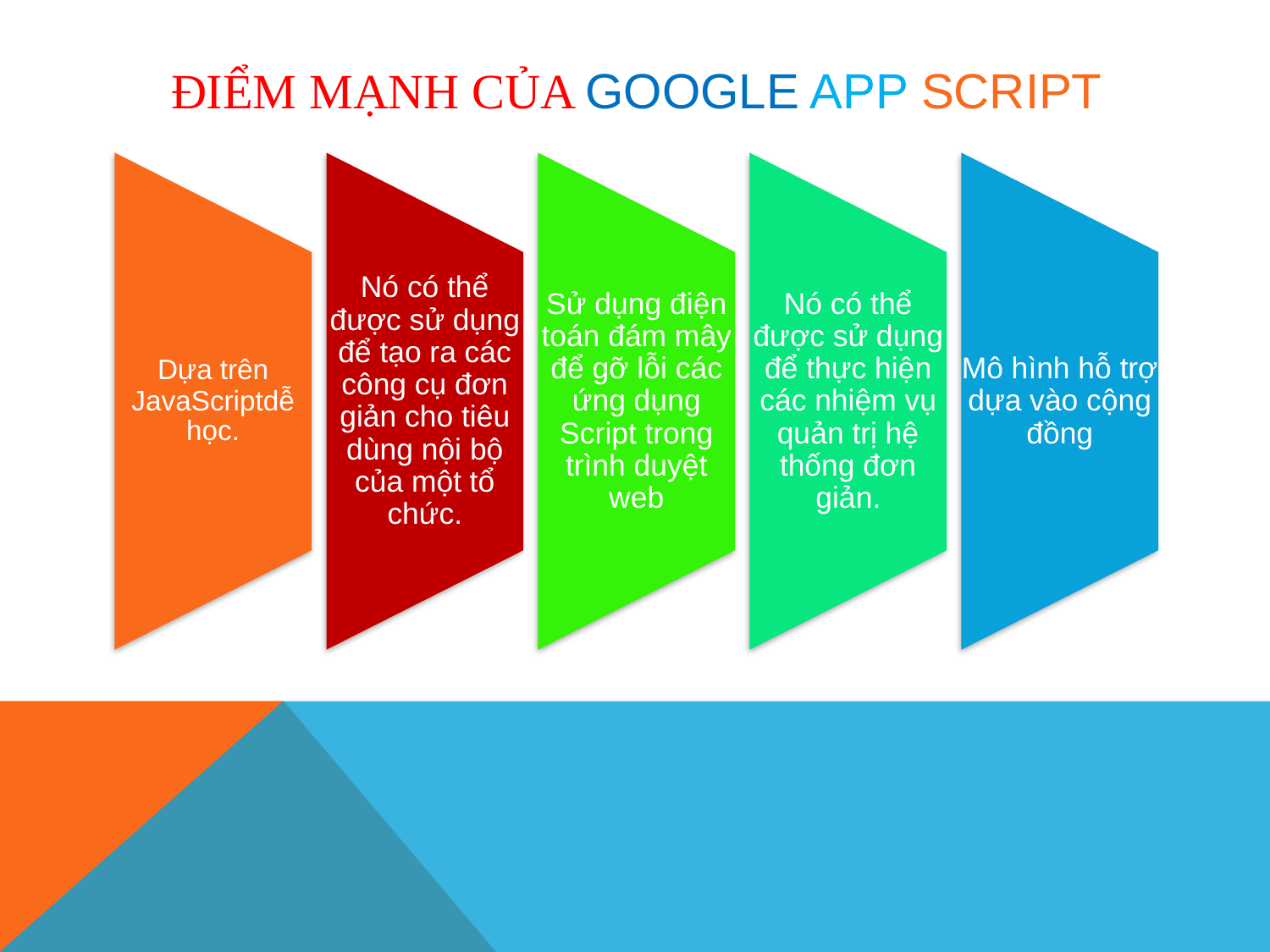

# Điểm mạnh của GOOGLE APP SCRIPT
Dựa trên JavaScriptdễ học.
Nó có thể được sử dụng để tạo ra các công cụ đơn giản cho tiêu dùng nội bộ của một tổ chức.
Sử dụng điện toán đám mây để gỡ lỗi các ứng dụng Script trong trình duyệt web
Nó có thể được sử dụng để thực hiện các nhiệm vụ quản trị hệ thống đơn giản.
Mô hình hỗ trợ dựa vào cộng đồng